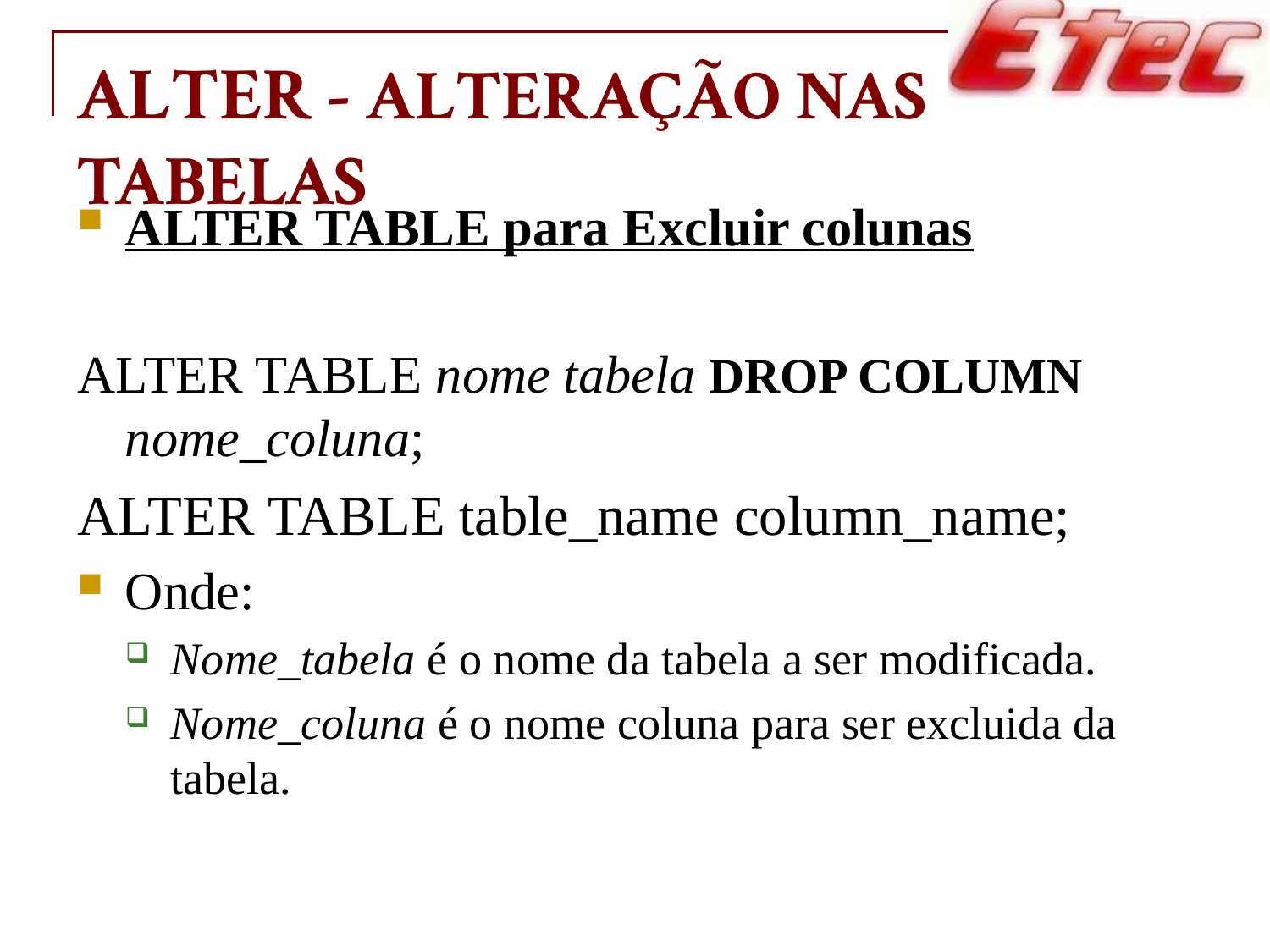

# ALTER - Alteração nas Tabelas
ALTER TABLE para Excluir colunas

ALTER TABLE nome tabela DROP COLUMN nome_coluna;
ALTER TABLE table_name column_name;
Onde:
Nome_tabela é o nome da tabela a ser modificada.
Nome_coluna é o nome coluna para ser excluida da tabela.